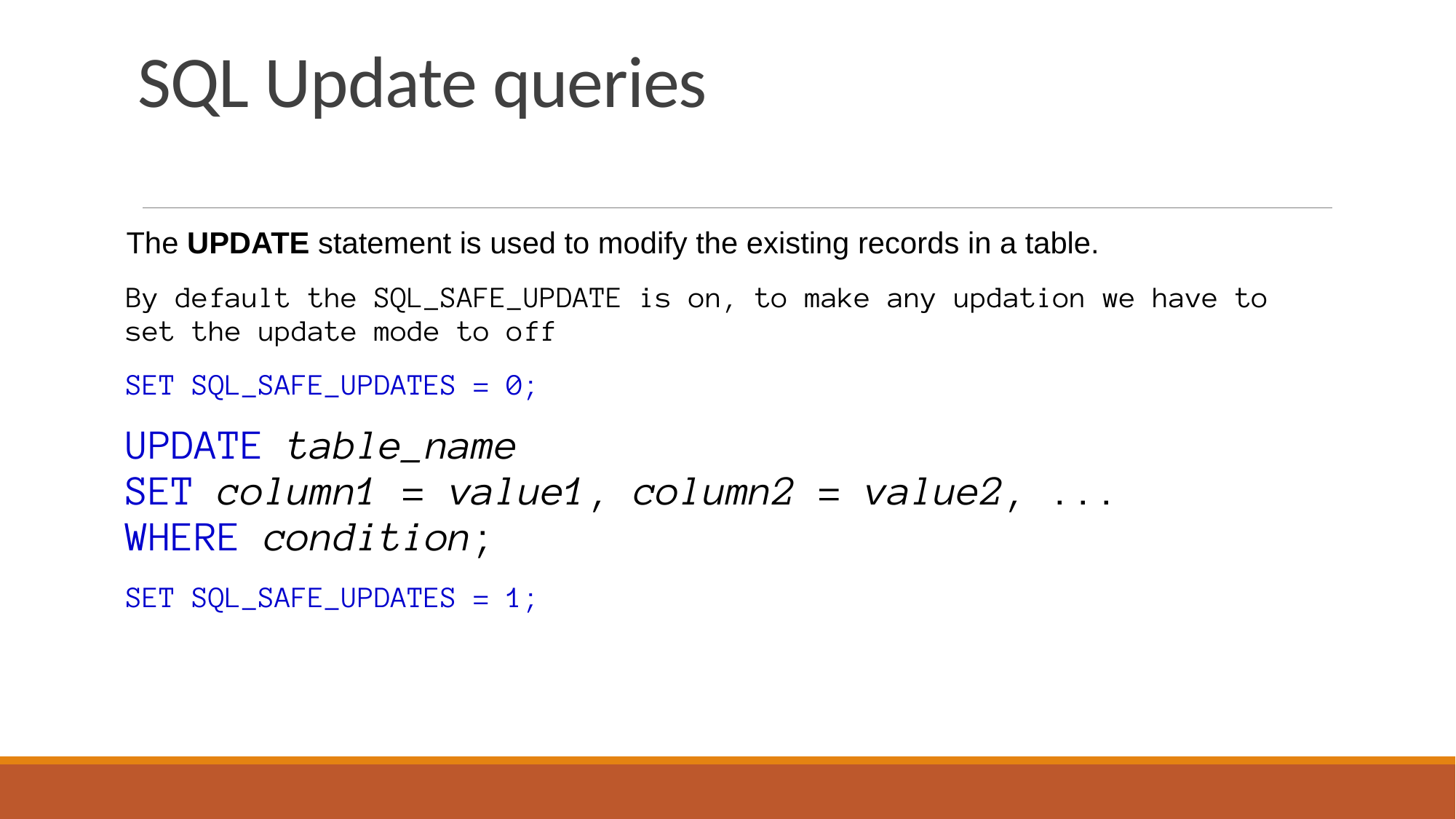

# SQL Update queries
The UPDATE statement is used to modify the existing records in a table.
By default the SQL_SAFE_UPDATE is on, to make any updation we have to set the update mode to off
SET SQL_SAFE_UPDATES = 0;
UPDATE table_name
SET column1 = value1, column2 = value2, ...
WHERE condition;
SET SQL_SAFE_UPDATES = 1;